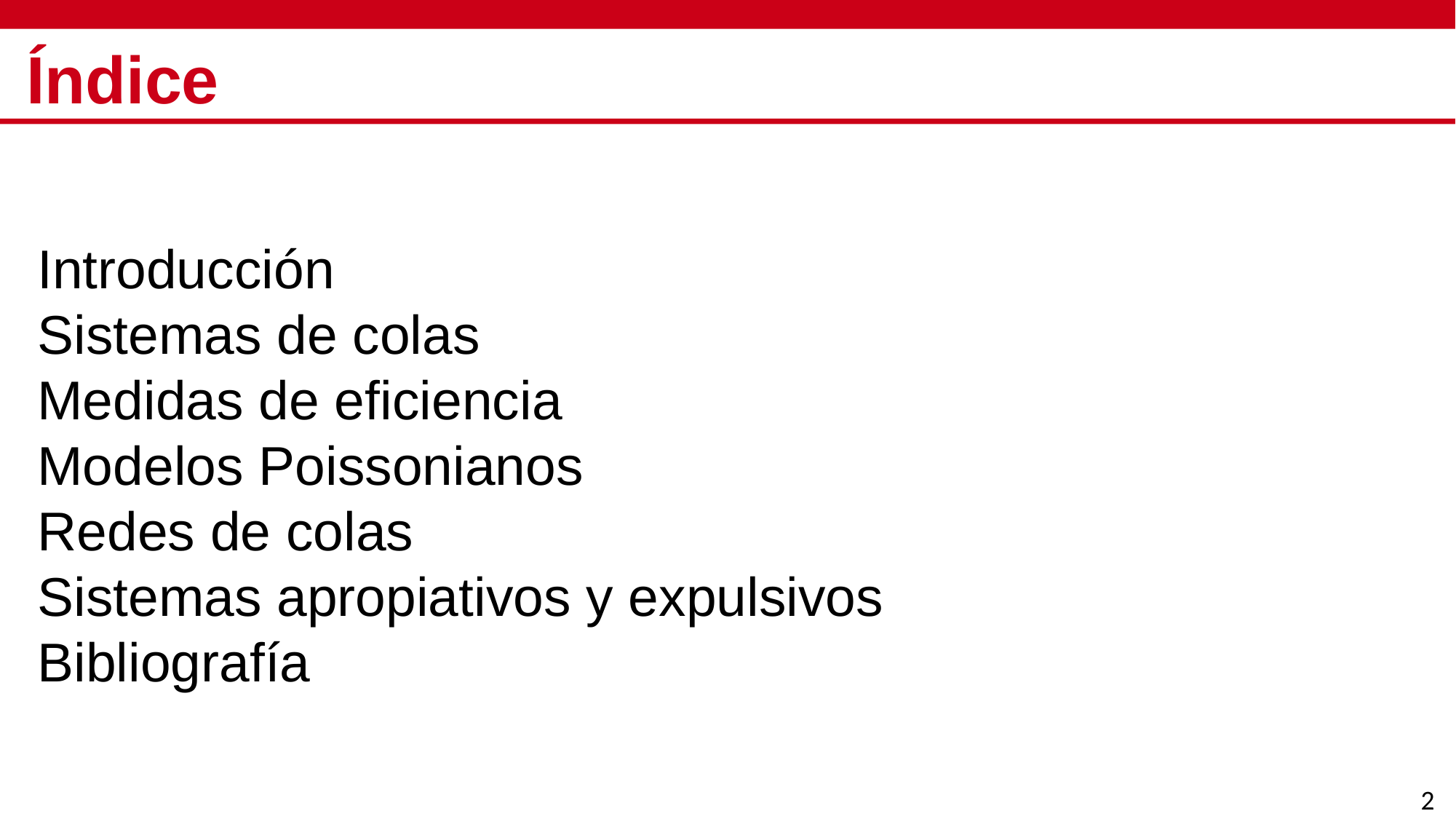

# Índice
Introducción
Sistemas de colas
Medidas de eficiencia
Modelos Poissonianos
Redes de colas
Sistemas apropiativos y expulsivos
Bibliografía
2